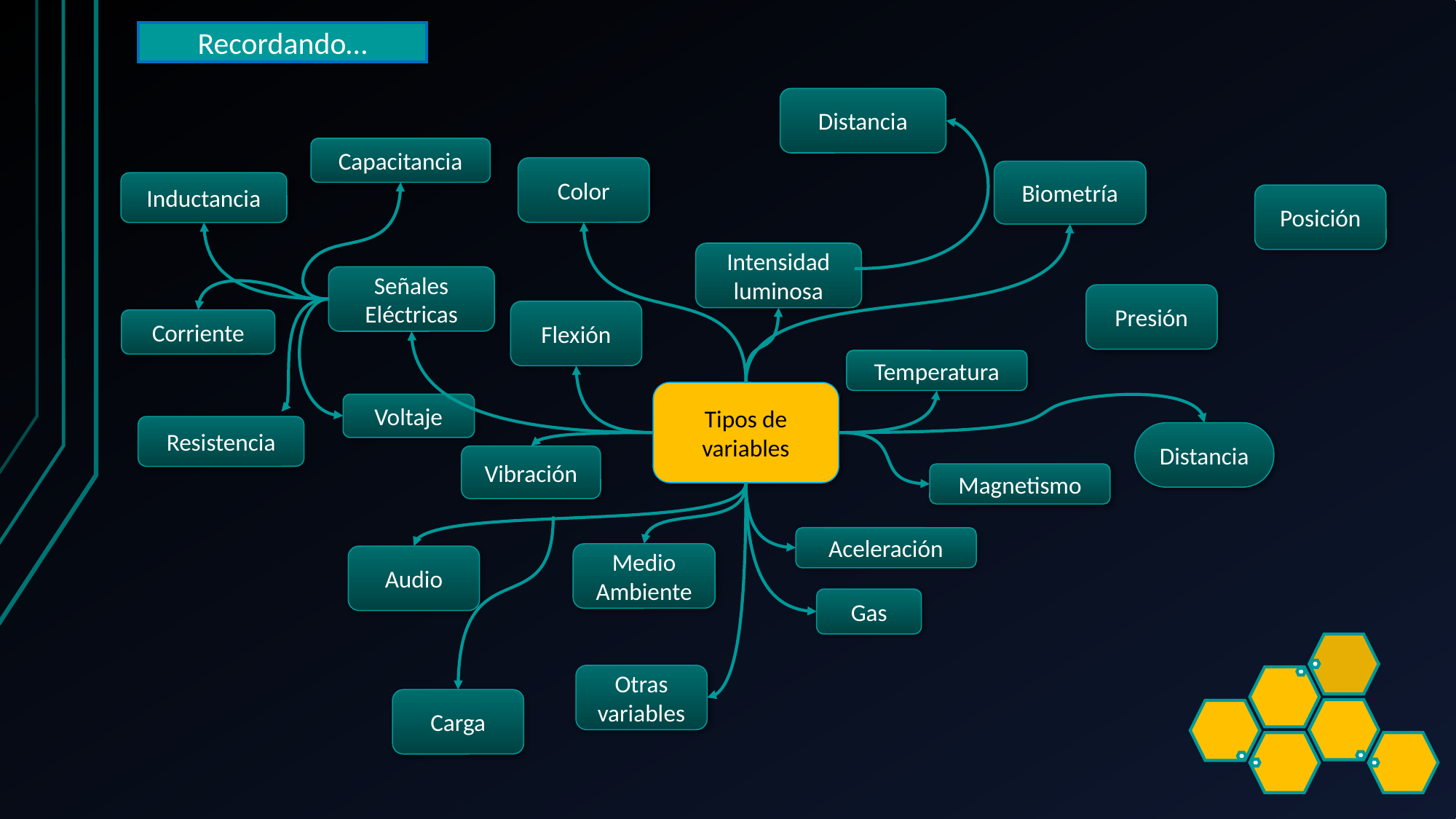

Recordando…
Distancia
Capacitancia
Color
Biometría
Inductancia
Posición
Intensidad luminosa
Señales Eléctricas
Presión
Flexión
Corriente
Temperatura
Tipos de variables
Voltaje
Resistencia
Distancia
Vibración
Magnetismo
Aceleración
Medio Ambiente
Audio
Gas

Otras variables
Carga